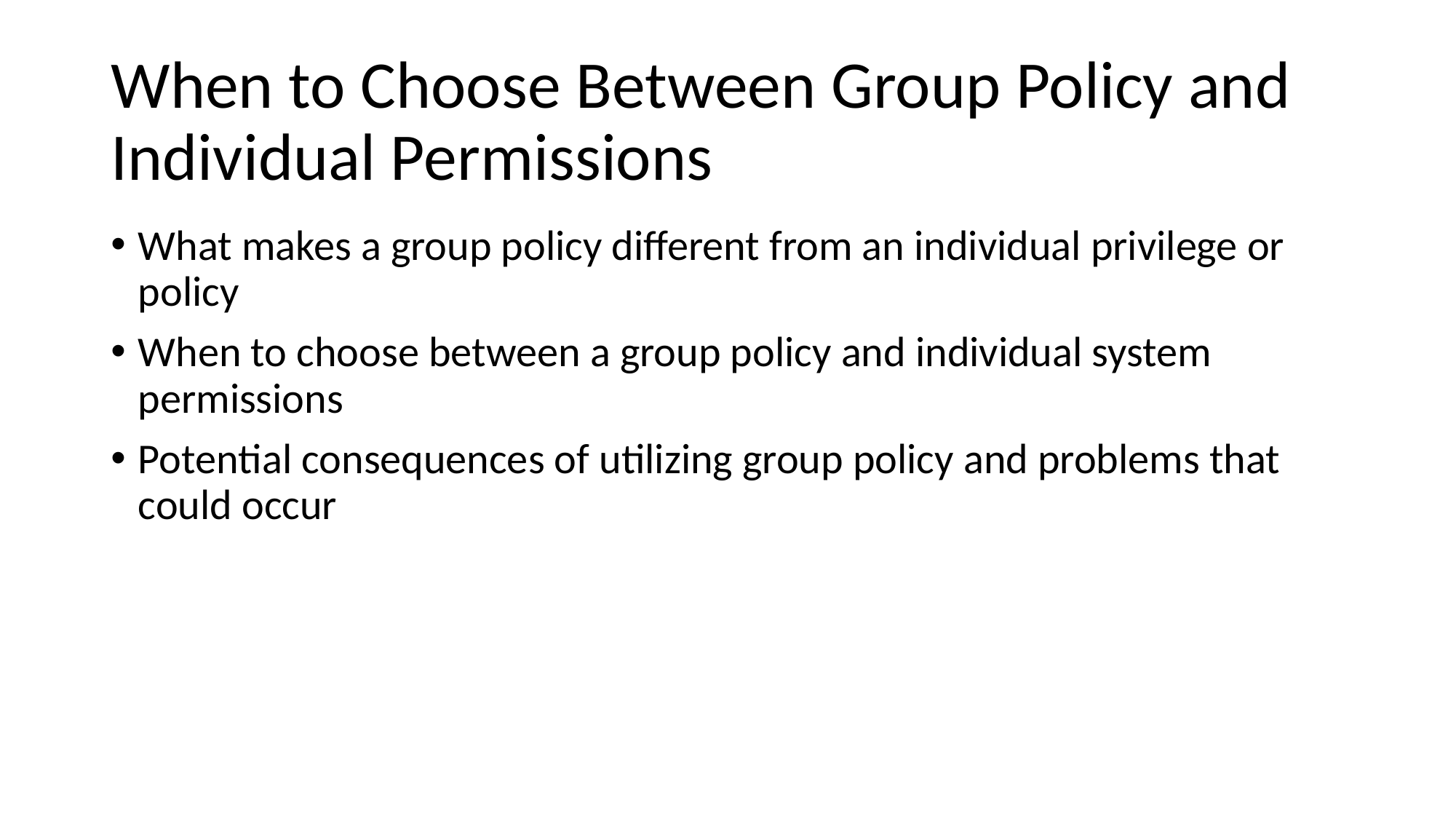

# When to Choose Between Group Policy and Individual Permissions
What makes a group policy different from an individual privilege or policy
When to choose between a group policy and individual system permissions
Potential consequences of utilizing group policy and problems that could occur